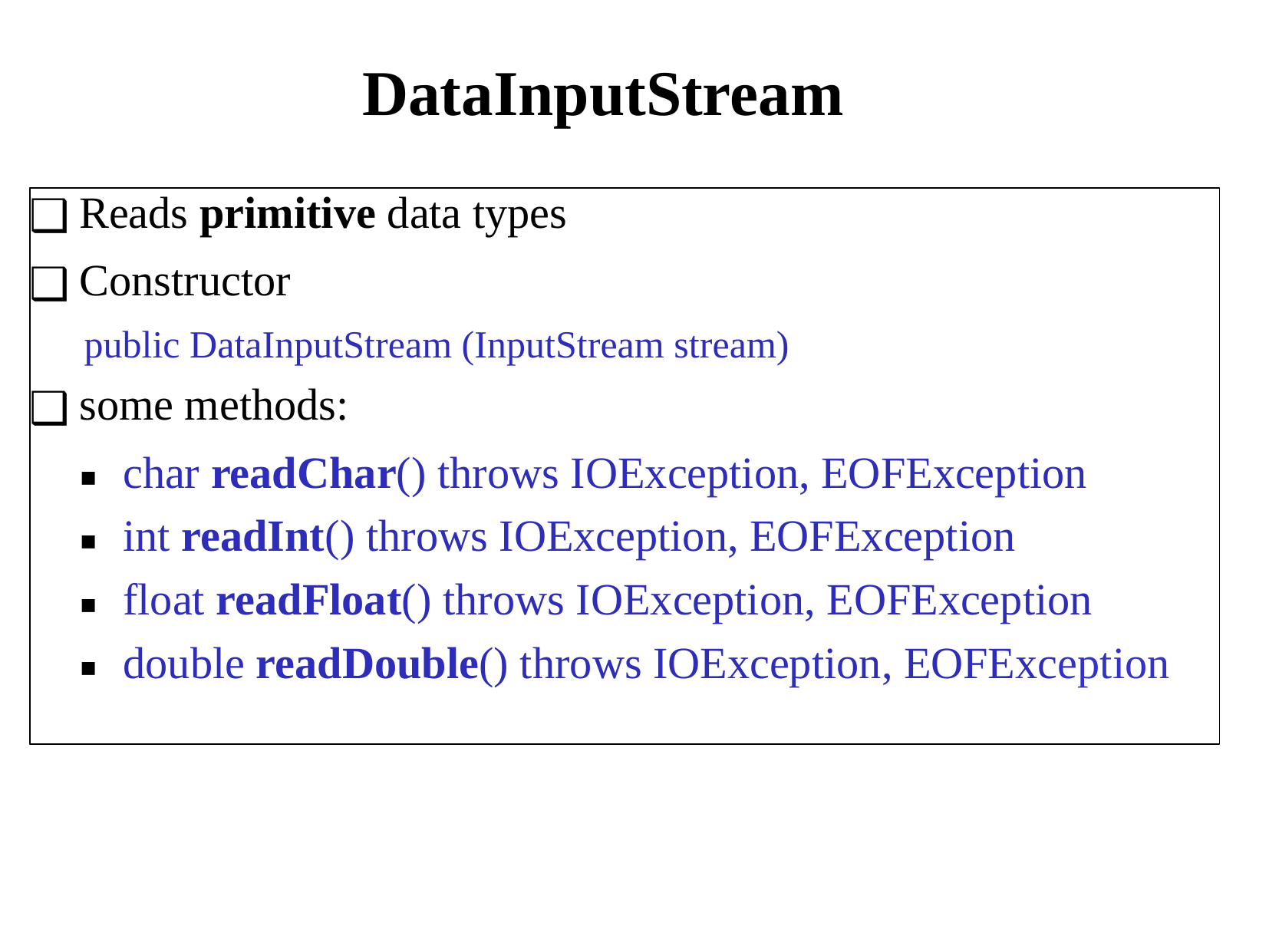

# DataInputStream
Reads primitive data types
Constructor
public DataInputStream (InputStream stream)
some methods:
char readChar() throws IOException, EOFException
int readInt() throws IOException, EOFException
float readFloat() throws IOException, EOFException
double readDouble() throws IOException, EOFException